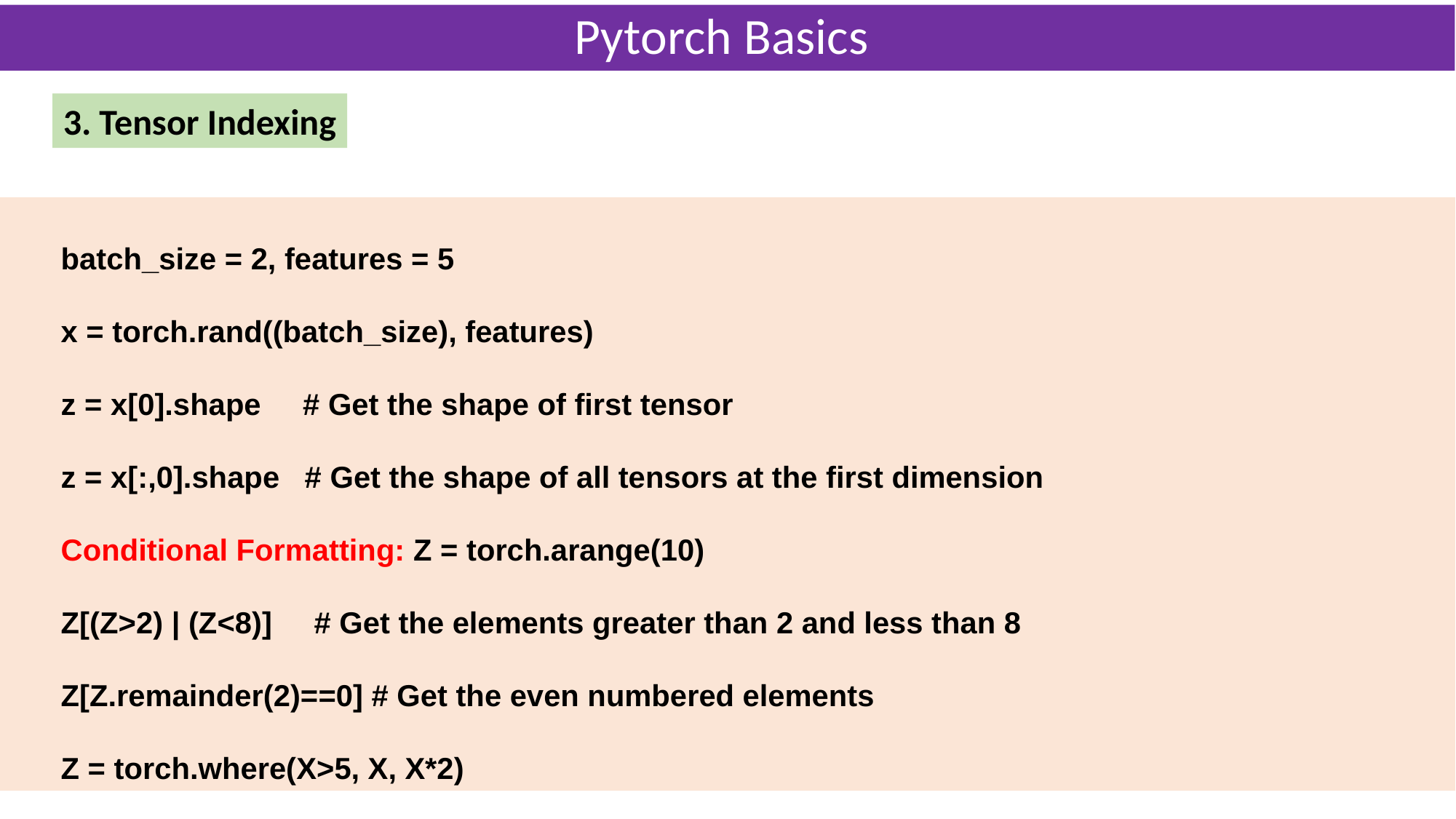

# Pytorch Basics
3. Tensor Indexing
      batch_size = 2, features = 5
      x = torch.rand((batch_size), features)
      z = x[0].shape     # Get the shape of first tensor
      z = x[:,0].shape   # Get the shape of all tensors at the first dimension
      Conditional Formatting: Z = torch.arange(10)
      Z[(Z>2) | (Z<8)]     # Get the elements greater than 2 and less than 8
      Z[Z.remainder(2)==0] # Get the even numbered elements
      Z = torch.where(X>5, X, X*2)